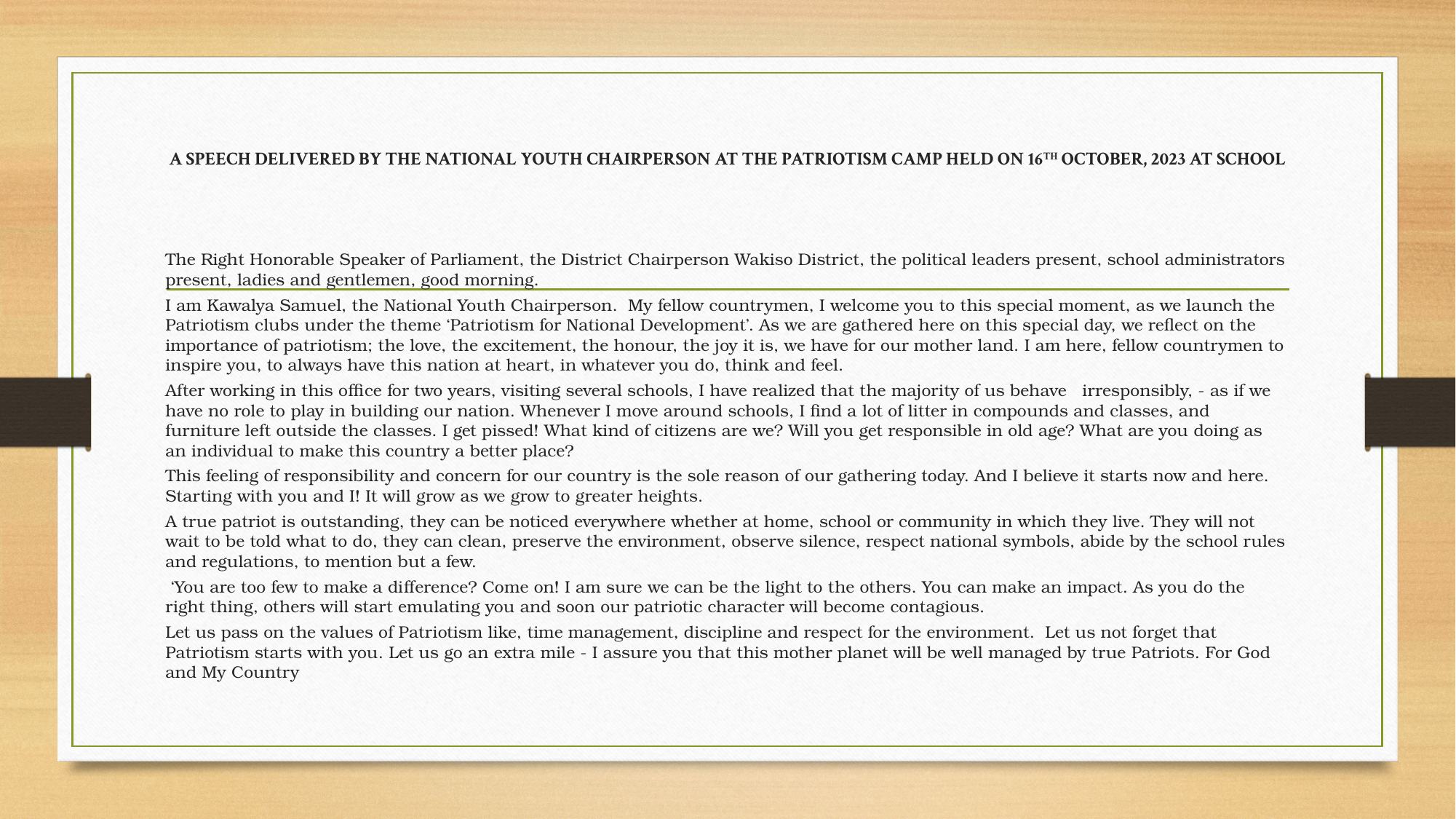

# A SPEECH DELIVERED BY THE NATIONAL YOUTH CHAIRPERSON AT THE PATRIOTISM CAMP HELD ON 16TH OCTOBER, 2023 AT SCHOOL

The Right Honorable Speaker of Parliament, the District Chairperson Wakiso District, the political leaders present, school administrators present, ladies and gentlemen, good morning.
I am Kawalya Samuel, the National Youth Chairperson.  My fellow countrymen, I welcome you to this special moment, as we launch the Patriotism clubs under the theme ‘Patriotism for National Development’. As we are gathered here on this special day, we reflect on the importance of patriotism; the love, the excitement, the honour, the joy it is, we have for our mother land. I am here, fellow countrymen to inspire you, to always have this nation at heart, in whatever you do, think and feel.
After working in this office for two years, visiting several schools, I have realized that the majority of us behave   irresponsibly, - as if we have no role to play in building our nation. Whenever I move around schools, I find a lot of litter in compounds and classes, and furniture left outside the classes. I get pissed! What kind of citizens are we? Will you get responsible in old age? What are you doing as an individual to make this country a better place?
This feeling of responsibility and concern for our country is the sole reason of our gathering today. And I believe it starts now and here. Starting with you and I! It will grow as we grow to greater heights.
A true patriot is outstanding, they can be noticed everywhere whether at home, school or community in which they live. They will not wait to be told what to do, they can clean, preserve the environment, observe silence, respect national symbols, abide by the school rules and regulations, to mention but a few.
 ‘You are too few to make a difference? Come on! I am sure we can be the light to the others. You can make an impact. As you do the right thing, others will start emulating you and soon our patriotic character will become contagious.
Let us pass on the values of Patriotism like, time management, discipline and respect for the environment.  Let us not forget that Patriotism starts with you. Let us go an extra mile - I assure you that this mother planet will be well managed by true Patriots. For God and My Country